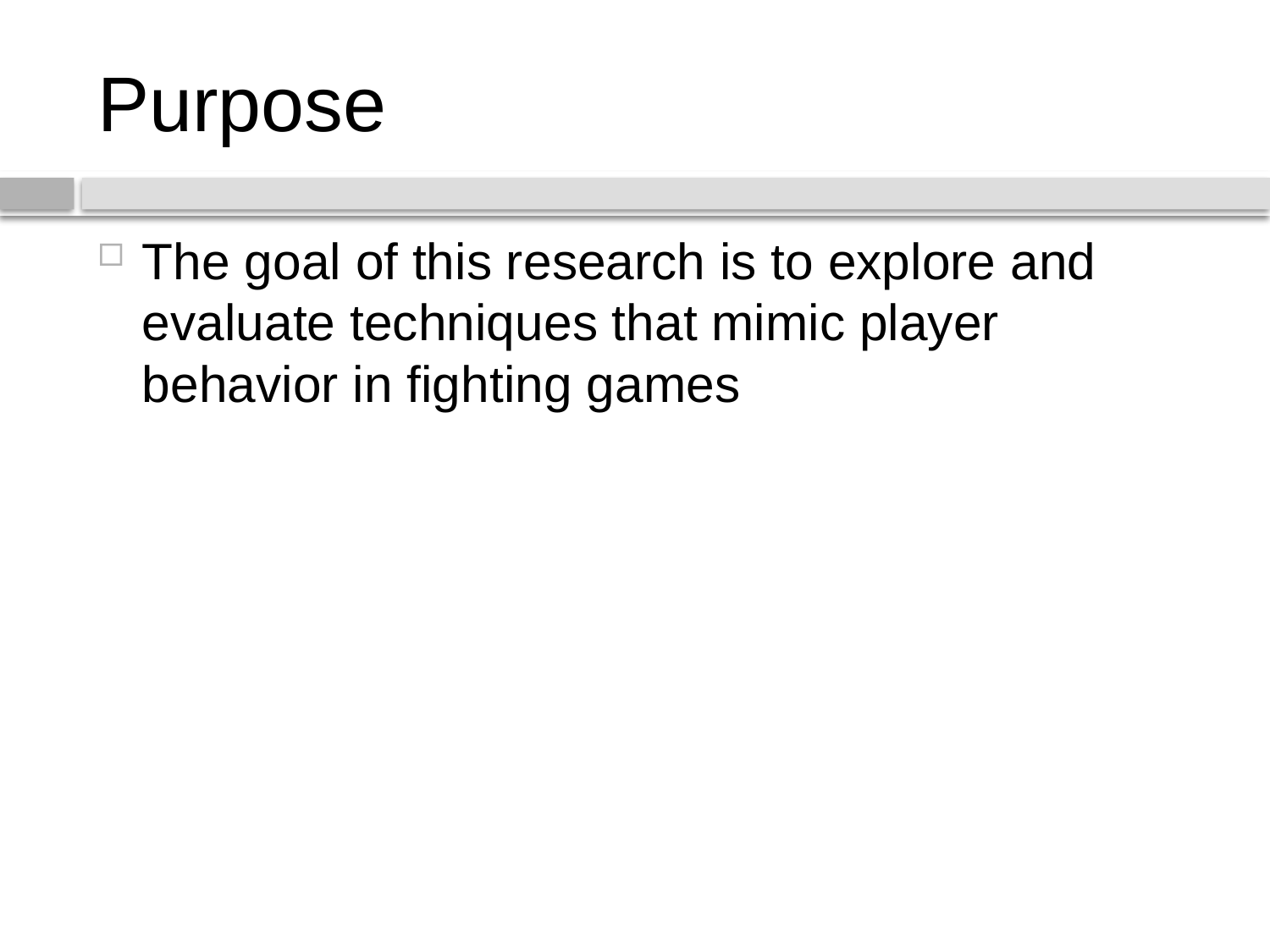

# Purpose
The goal of this research is to explore and evaluate techniques that mimic player behavior in fighting games